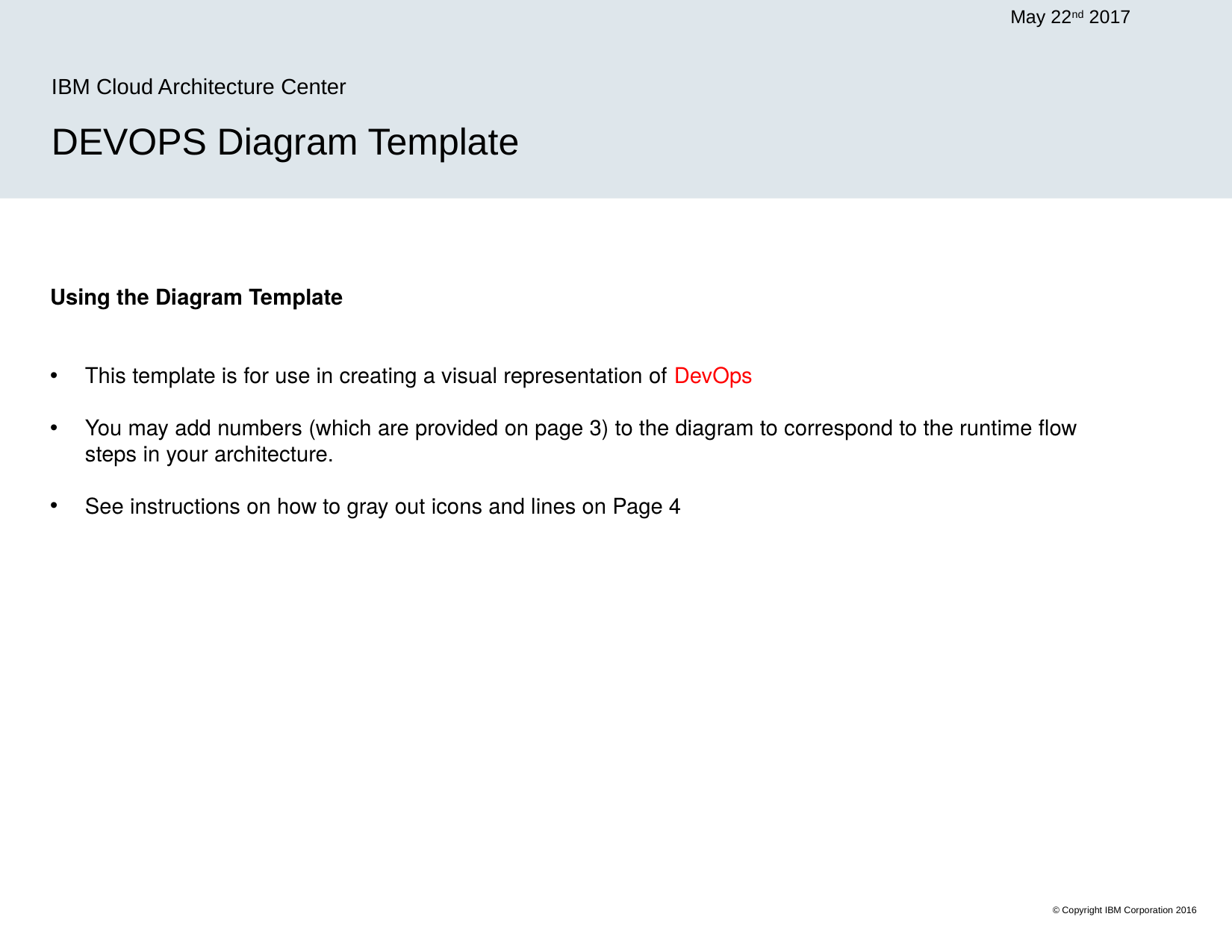

May 22nd 2017

IBM Cloud Architecture Center
DEVOPS Diagram Template
Using the Diagram Template

This template is for use in creating a visual representation of DevOps

You may add numbers (which are provided on page 3) to the diagram to correspond to the runtime flow steps in your architecture.

See instructions on how to gray out icons and lines on Page 4